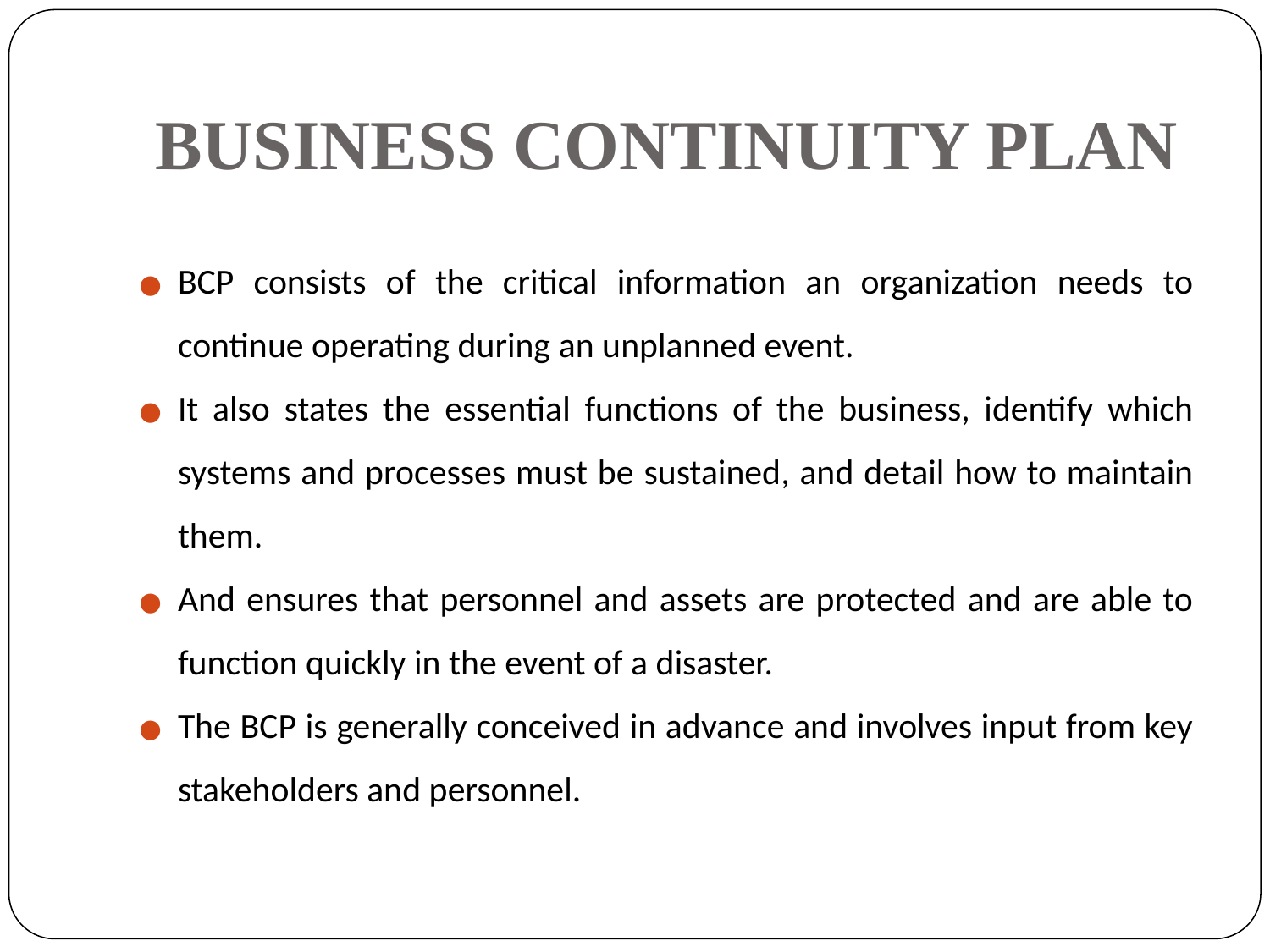

# BUSINESS CONTINUITY PLAN
BCP consists of the critical information an organization needs to continue operating during an unplanned event.
It also states the essential functions of the business, identify which systems and processes must be sustained, and detail how to maintain them.
And ensures that personnel and assets are protected and are able to function quickly in the event of a disaster.
The BCP is generally conceived in advance and involves input from key stakeholders and personnel.